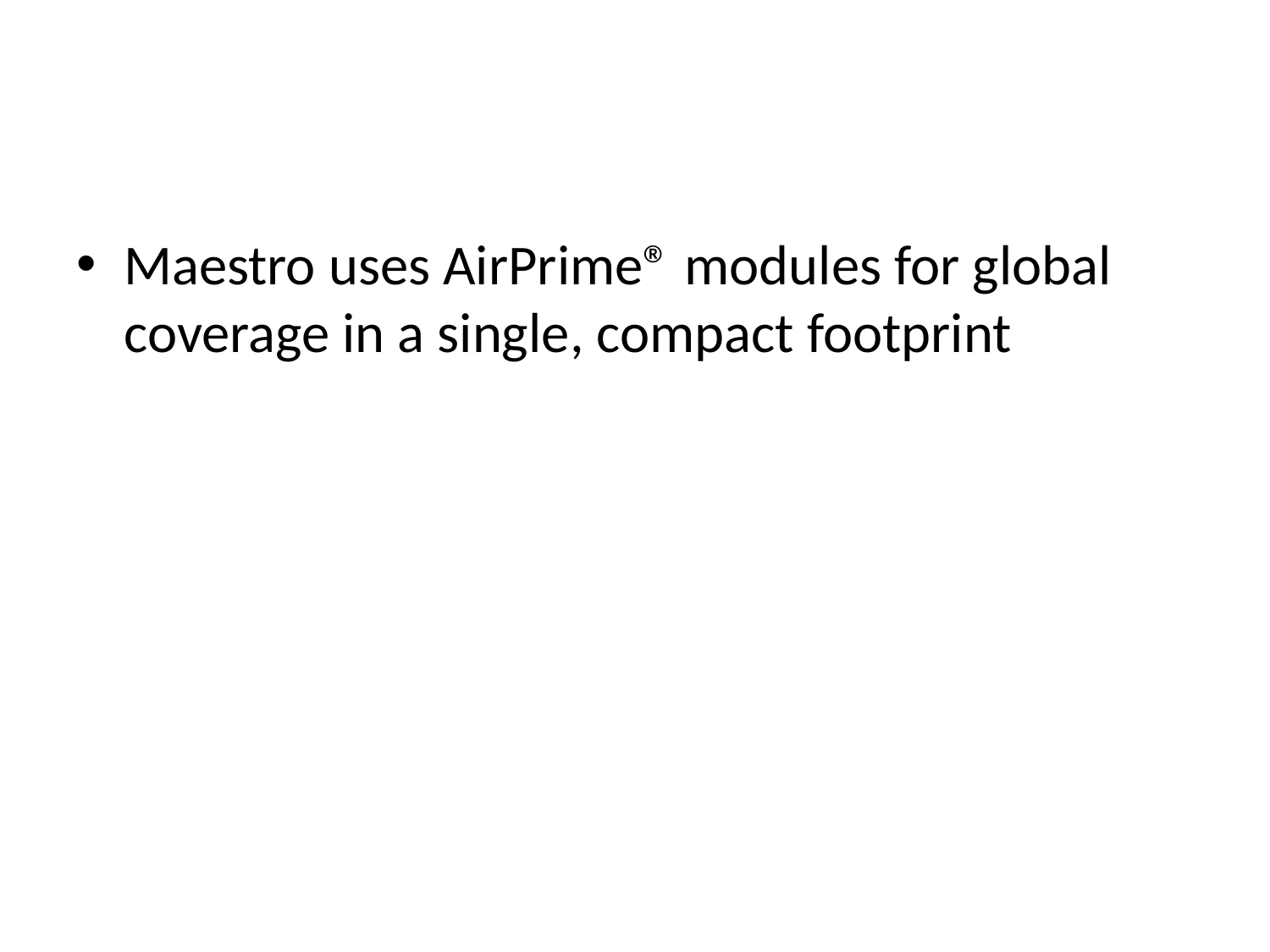

#
Maestro uses AirPrime® modules for global coverage in a single, compact footprint